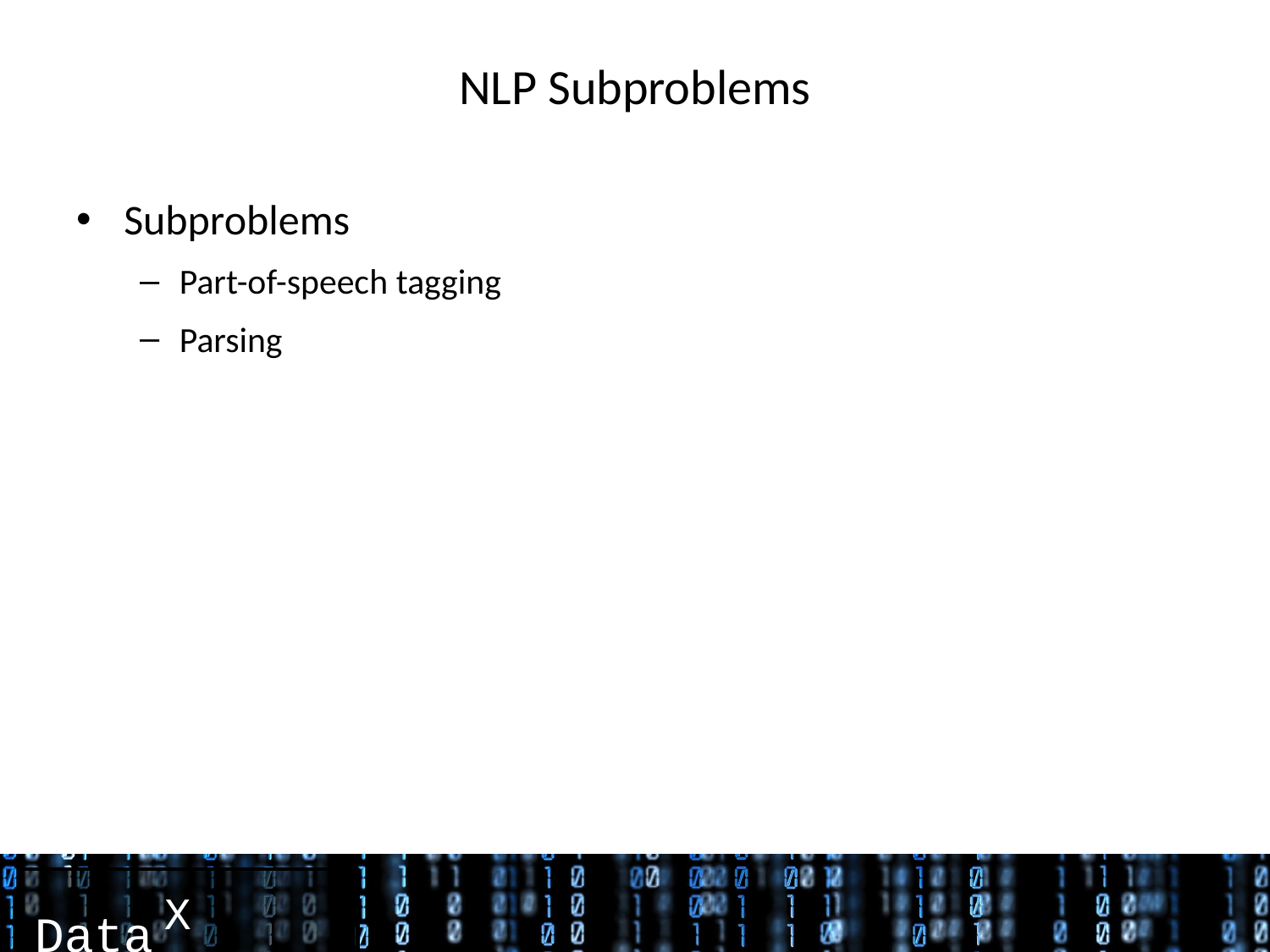

# NLP Subproblems
Subproblems
Part-of-speech tagging
Parsing